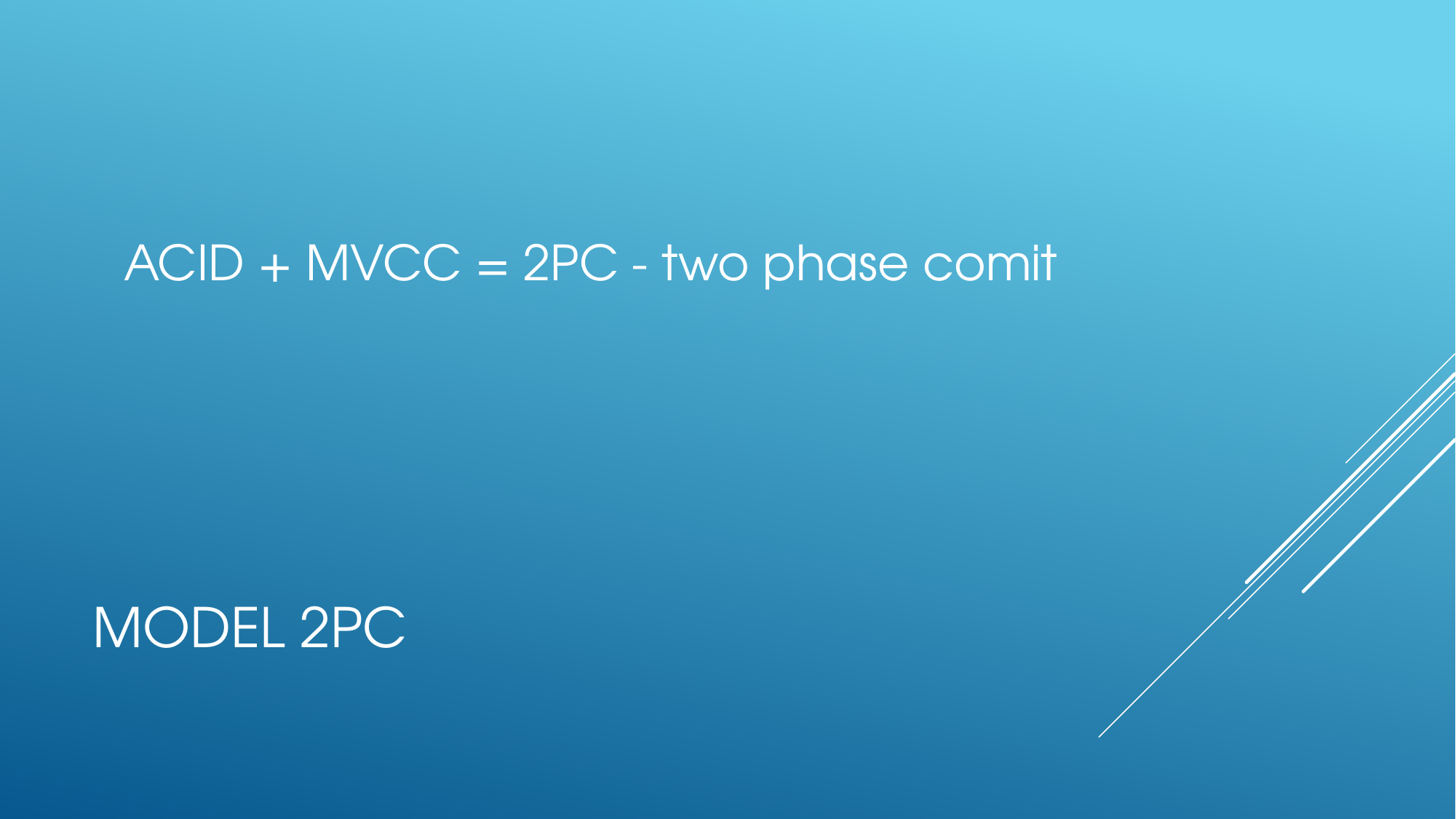

ACID + MVCC = 2PC - two phase comit
# model 2PC